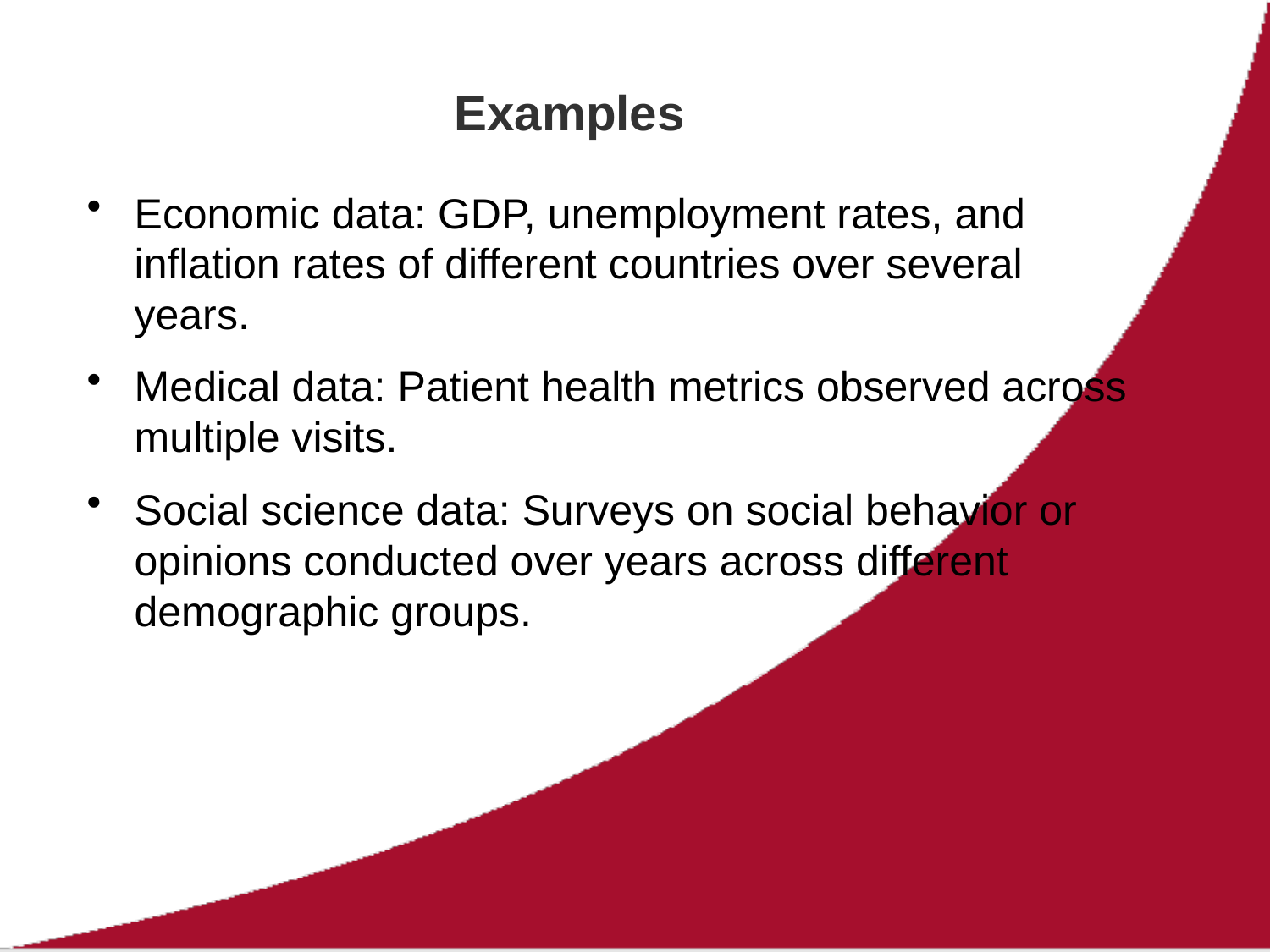

# Examples
Economic data: GDP, unemployment rates, and inflation rates of different countries over several years.
Medical data: Patient health metrics observed across multiple visits.
Social science data: Surveys on social behavior or opinions conducted over years across different demographic groups.